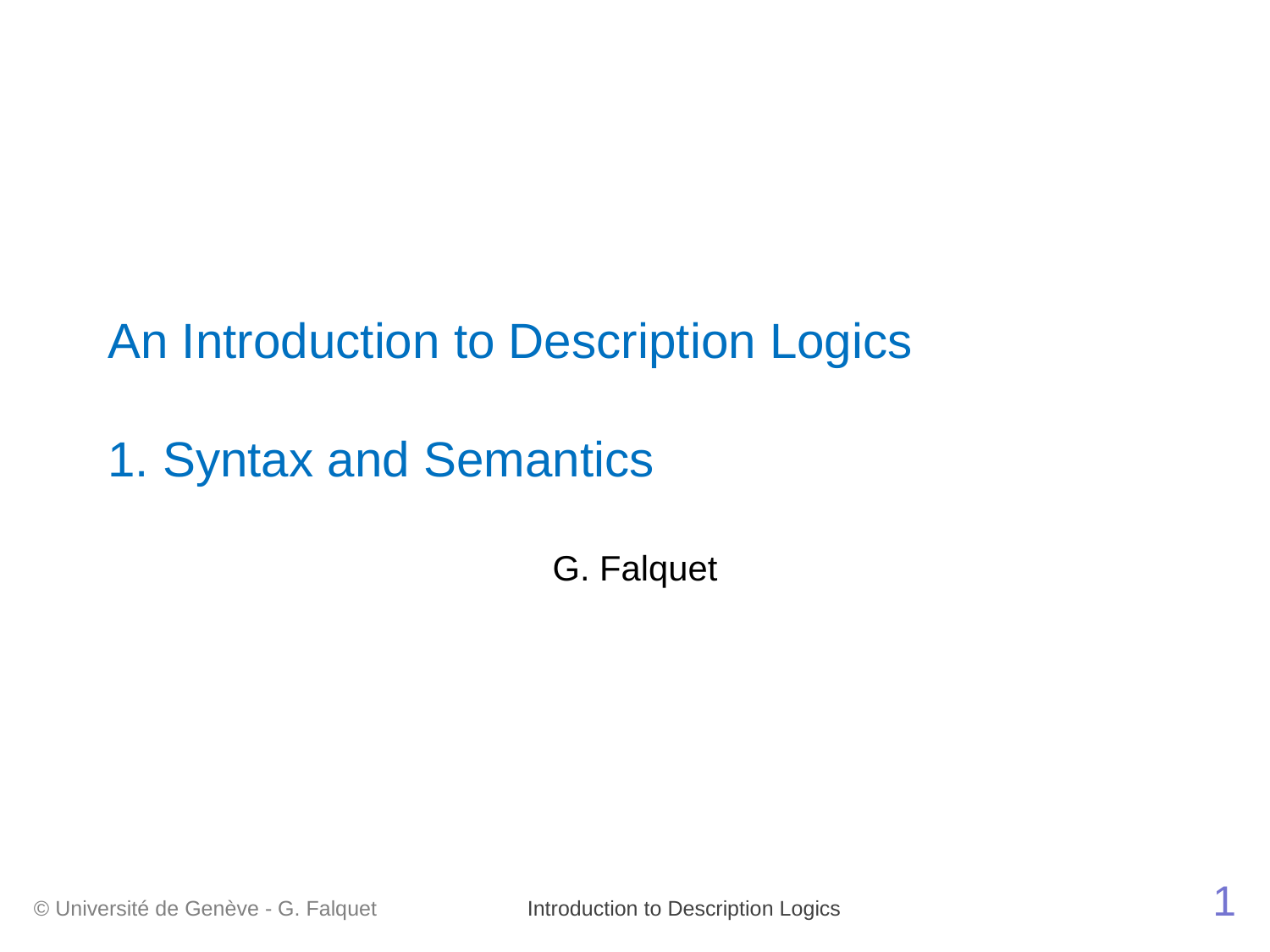

# An Introduction to Description Logics 1. Syntax and Semantics
G. Falquet
1
© Université de Genève - G. Falquet
Introduction to Description Logics